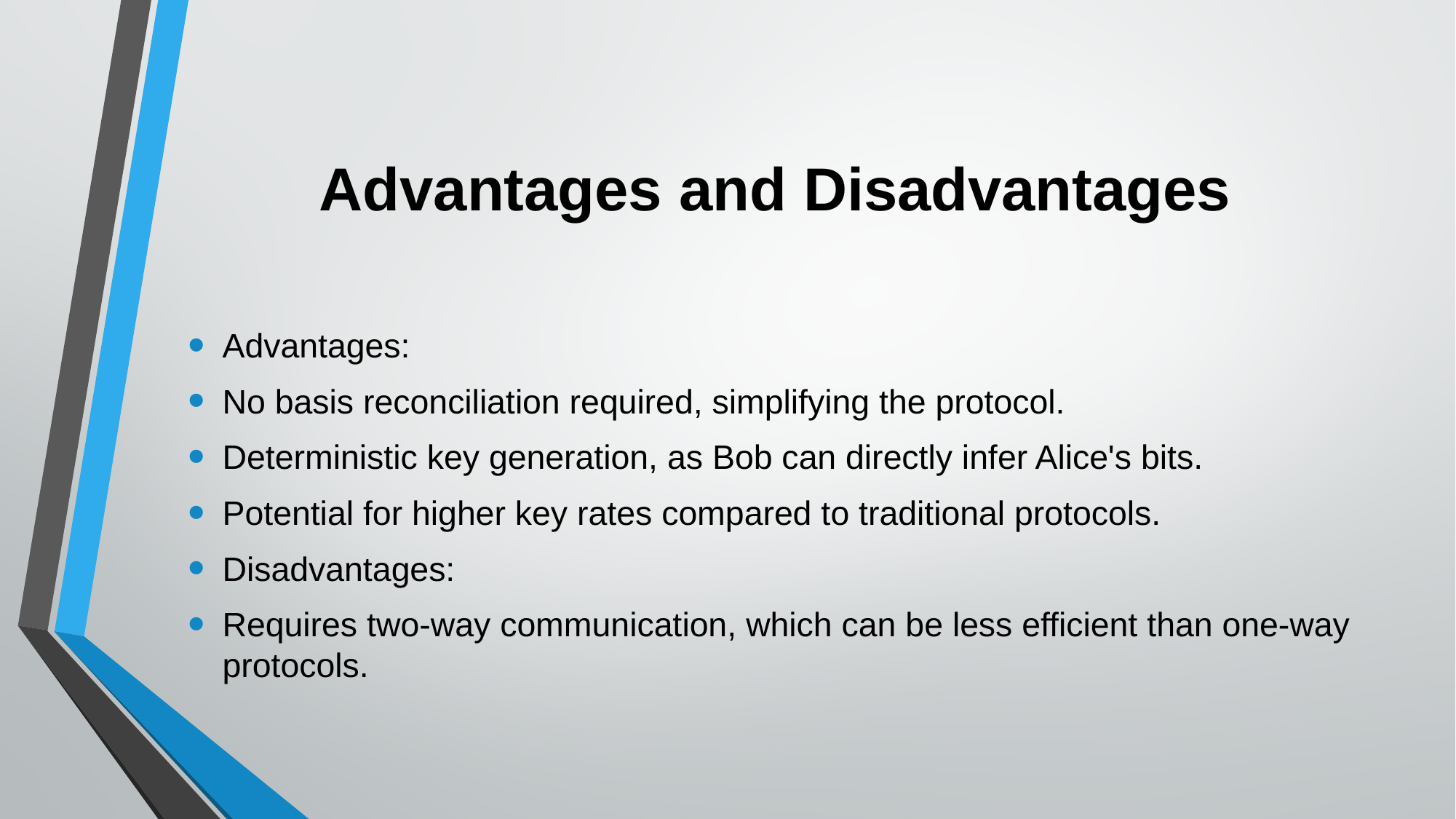

# Advantages and Disadvantages
Advantages:
No basis reconciliation required, simplifying the protocol.
Deterministic key generation, as Bob can directly infer Alice's bits.
Potential for higher key rates compared to traditional protocols.
Disadvantages:
Requires two-way communication, which can be less efficient than one-way protocols.